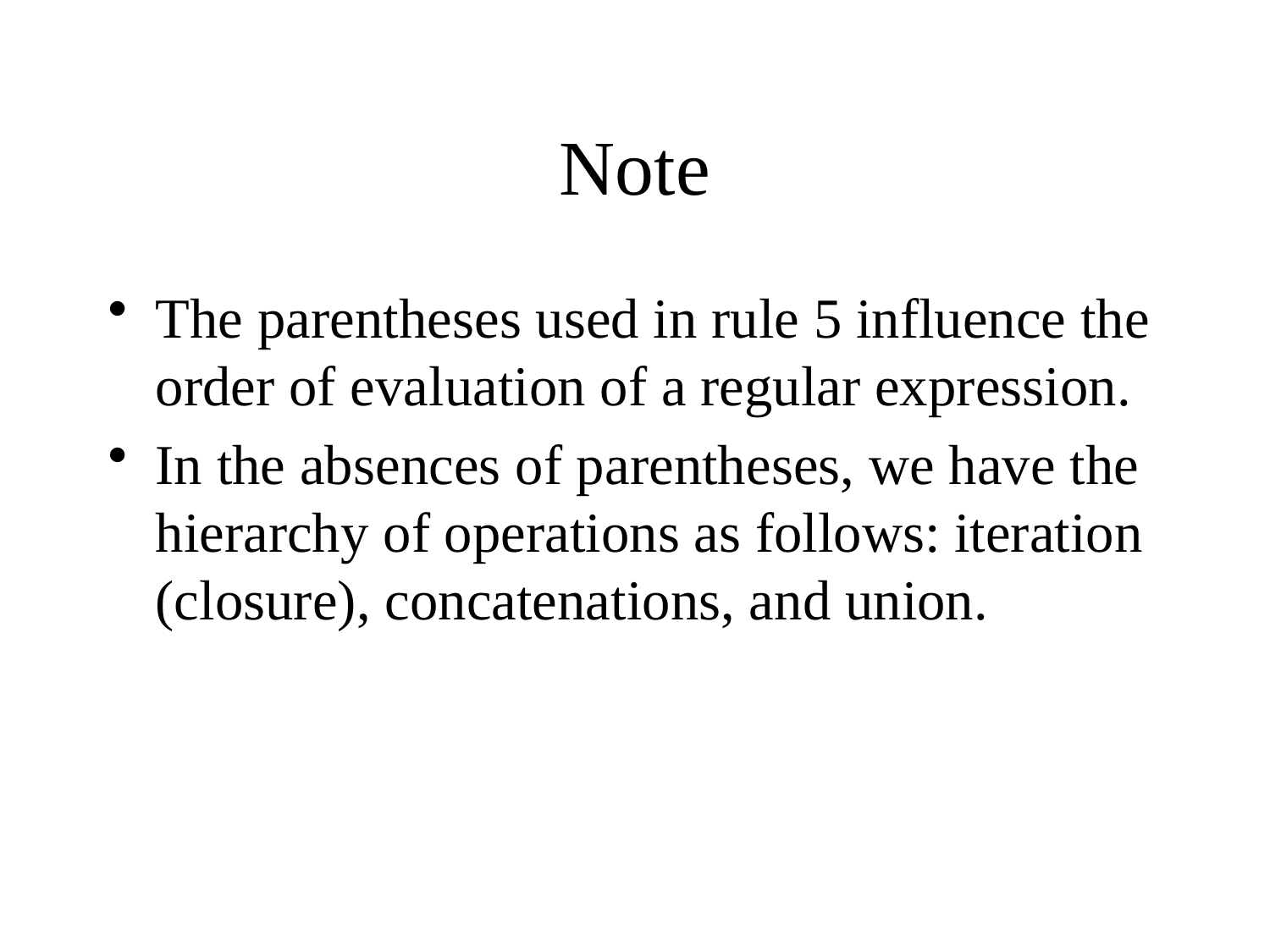

# Note
The parentheses used in rule 5 influence the order of evaluation of a regular expression.
In the absences of parentheses, we have the hierarchy of operations as follows: iteration (closure), concatenations, and union.